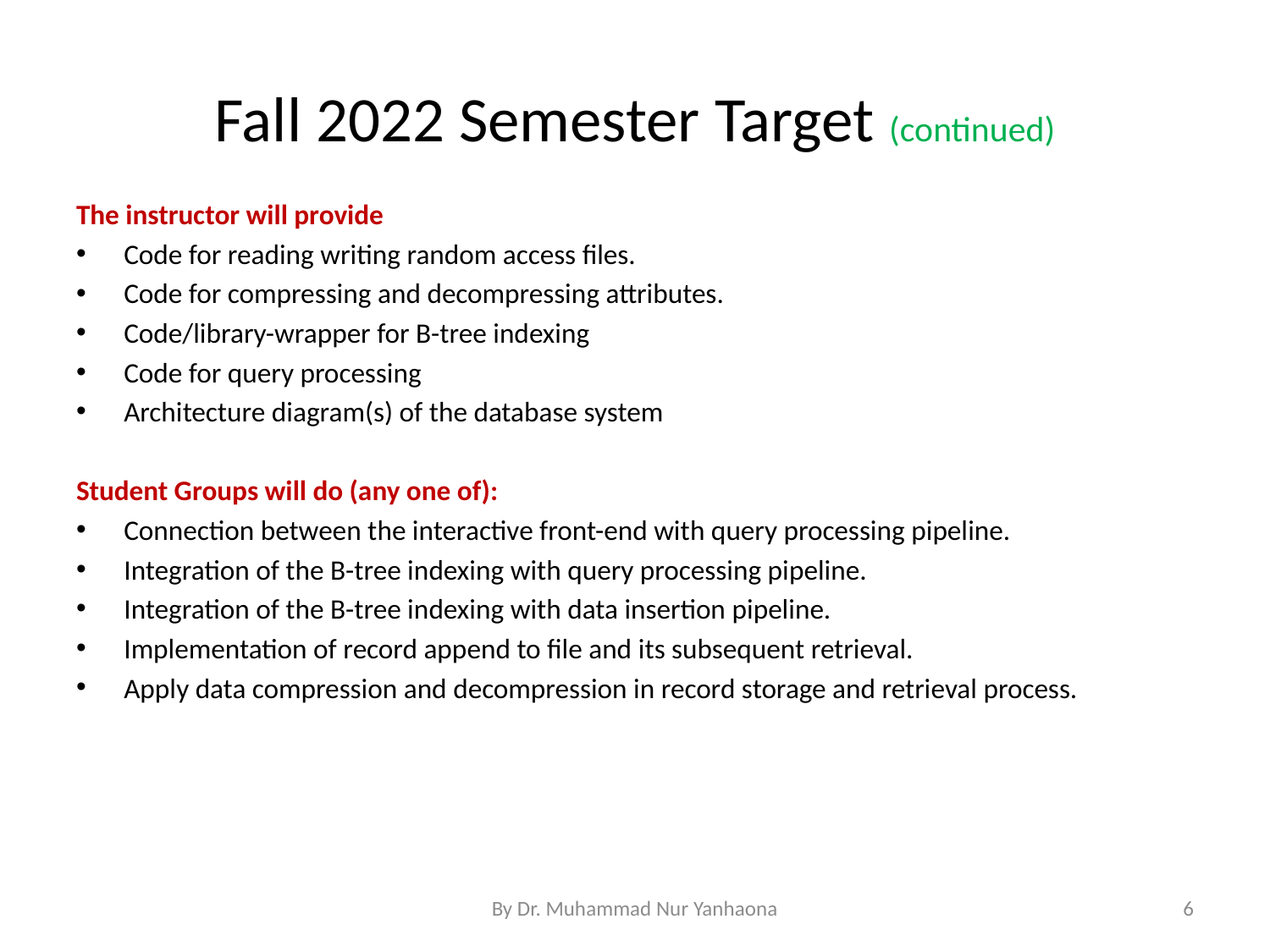

# Fall 2022 Semester Target (continued)
The instructor will provide
Code for reading writing random access files.
Code for compressing and decompressing attributes.
Code/library-wrapper for B-tree indexing
Code for query processing
Architecture diagram(s) of the database system

Student Groups will do (any one of):
Connection between the interactive front-end with query processing pipeline.
Integration of the B-tree indexing with query processing pipeline.
Integration of the B-tree indexing with data insertion pipeline.
Implementation of record append to file and its subsequent retrieval.
Apply data compression and decompression in record storage and retrieval process.

By Dr. Muhammad Nur Yanhaona
6